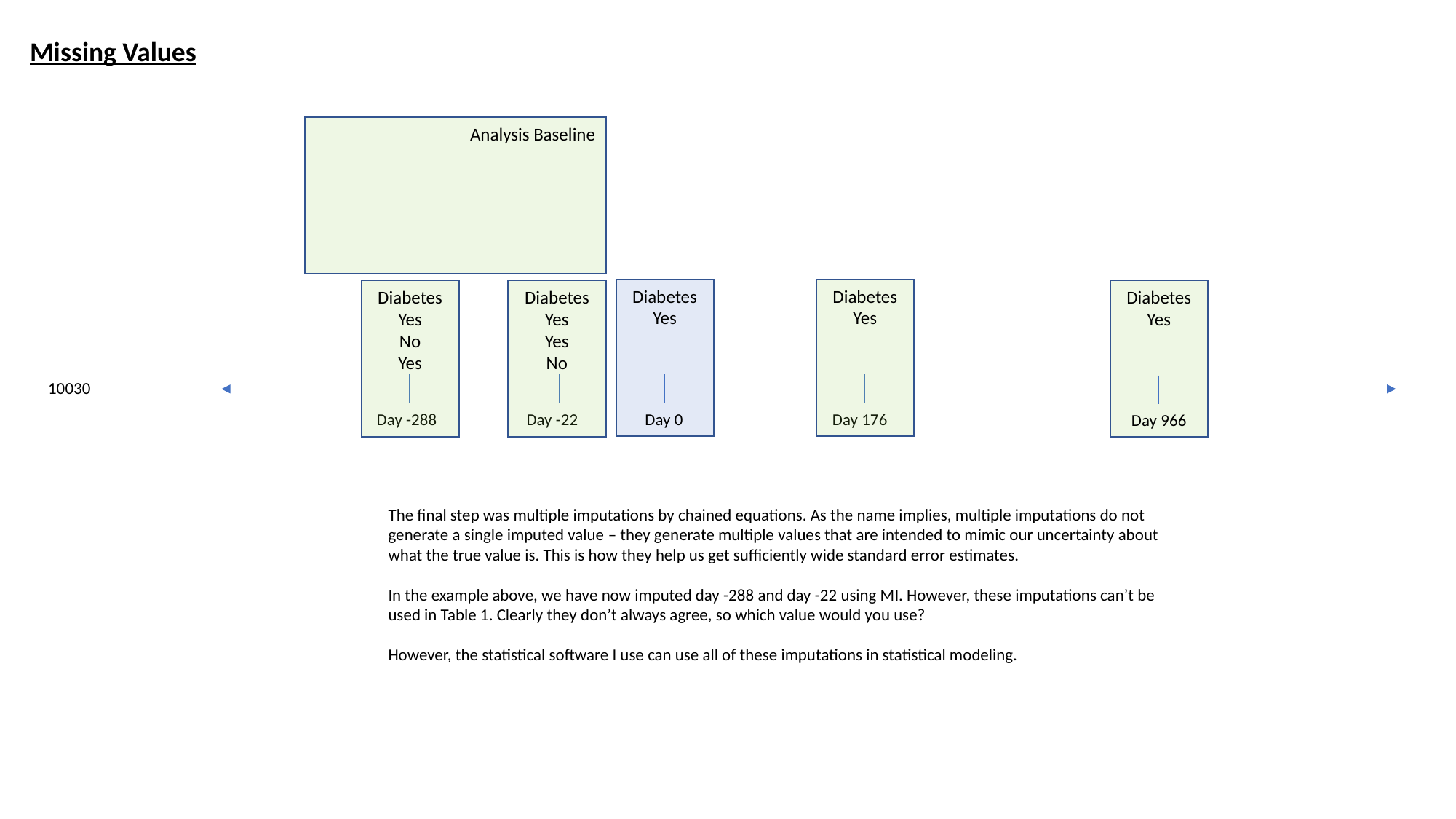

Missing Values
Analysis Baseline
Diabetes
Yes
Diabetes
Yes
Diabetes
Yes
No
Yes
Diabetes
Yes
Yes
No
Diabetes
Yes
10030
Day -288
Day -22
Day 176
Day 0
Day 966
The final step was multiple imputations by chained equations. As the name implies, multiple imputations do not generate a single imputed value – they generate multiple values that are intended to mimic our uncertainty about what the true value is. This is how they help us get sufficiently wide standard error estimates.

In the example above, we have now imputed day -288 and day -22 using MI. However, these imputations can’t be used in Table 1. Clearly they don’t always agree, so which value would you use?

However, the statistical software I use can use all of these imputations in statistical modeling.